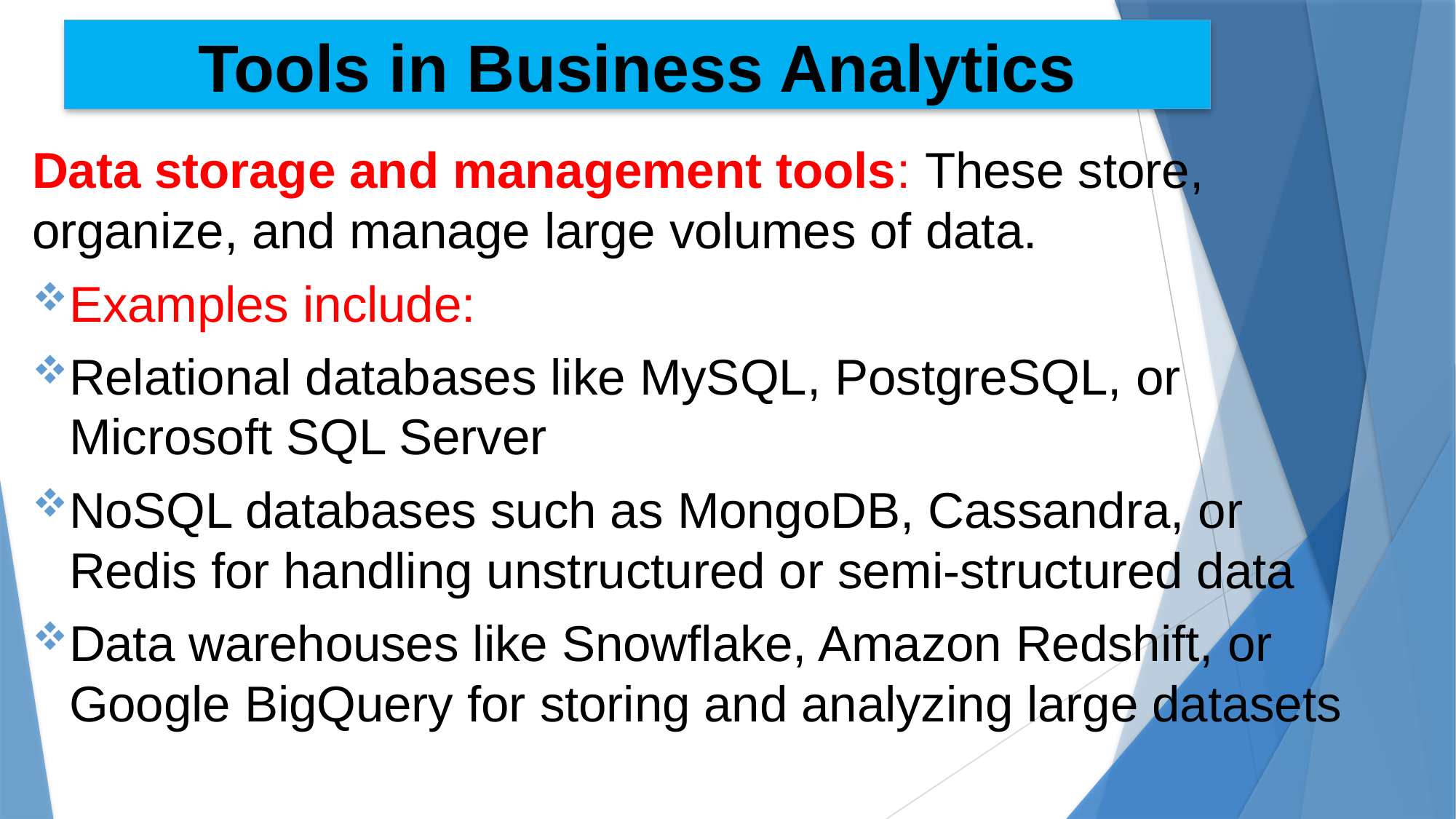

# Tools in Business Analytics
Data storage and management tools: These store, organize, and manage large volumes of data.
Examples include:
Relational databases like MySQL, PostgreSQL, or Microsoft SQL Server
NoSQL databases such as MongoDB, Cassandra, or Redis for handling unstructured or semi-structured data
Data warehouses like Snowflake, Amazon Redshift, or Google BigQuery for storing and analyzing large datasets